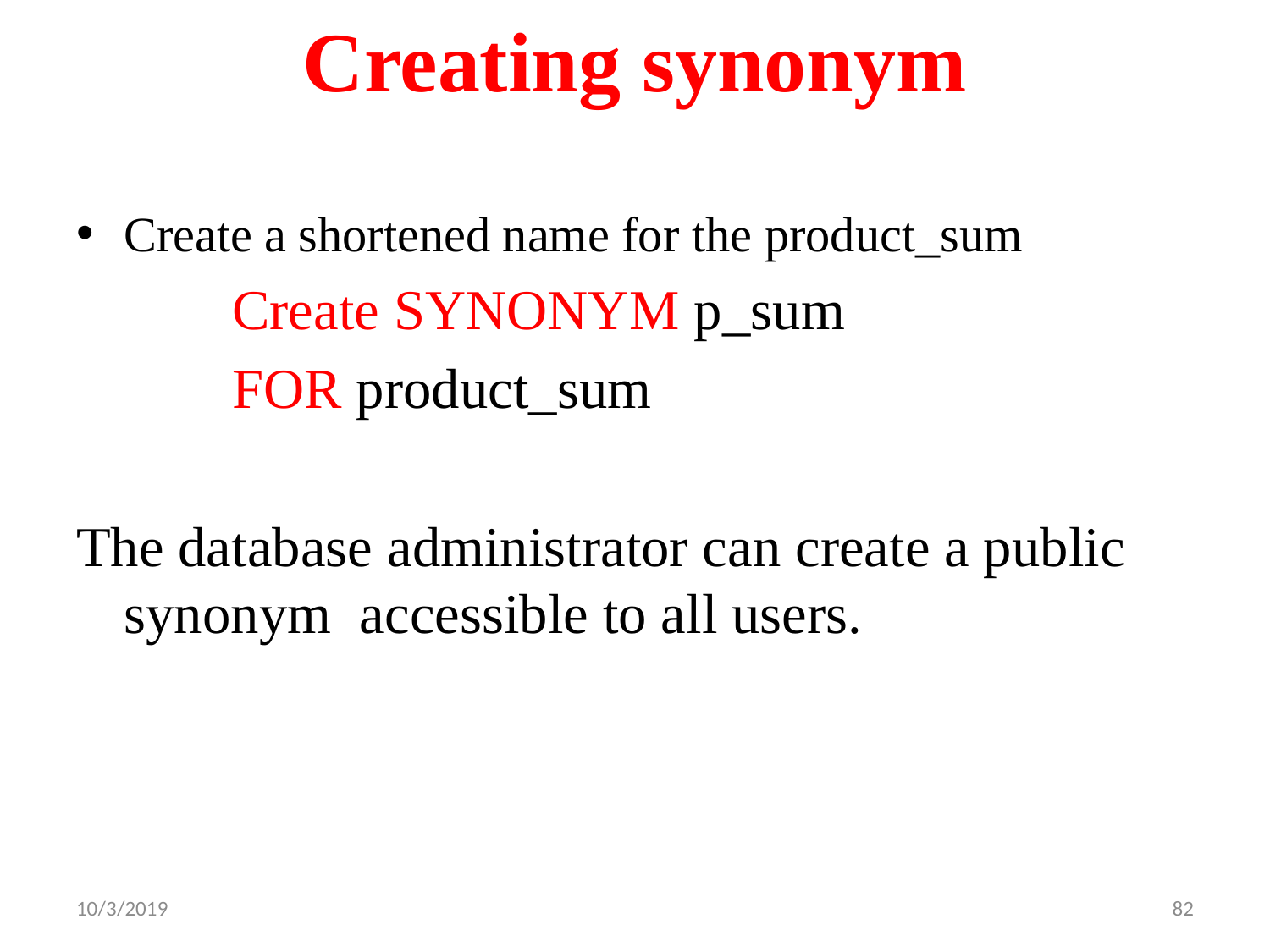

# Creating synonym

Create a shortened name for the product_sum
           Create SYNONYM p_sum
           FOR product_sum

The database administrator can create a public synonym  accessible to all users.

10/3/2019
82